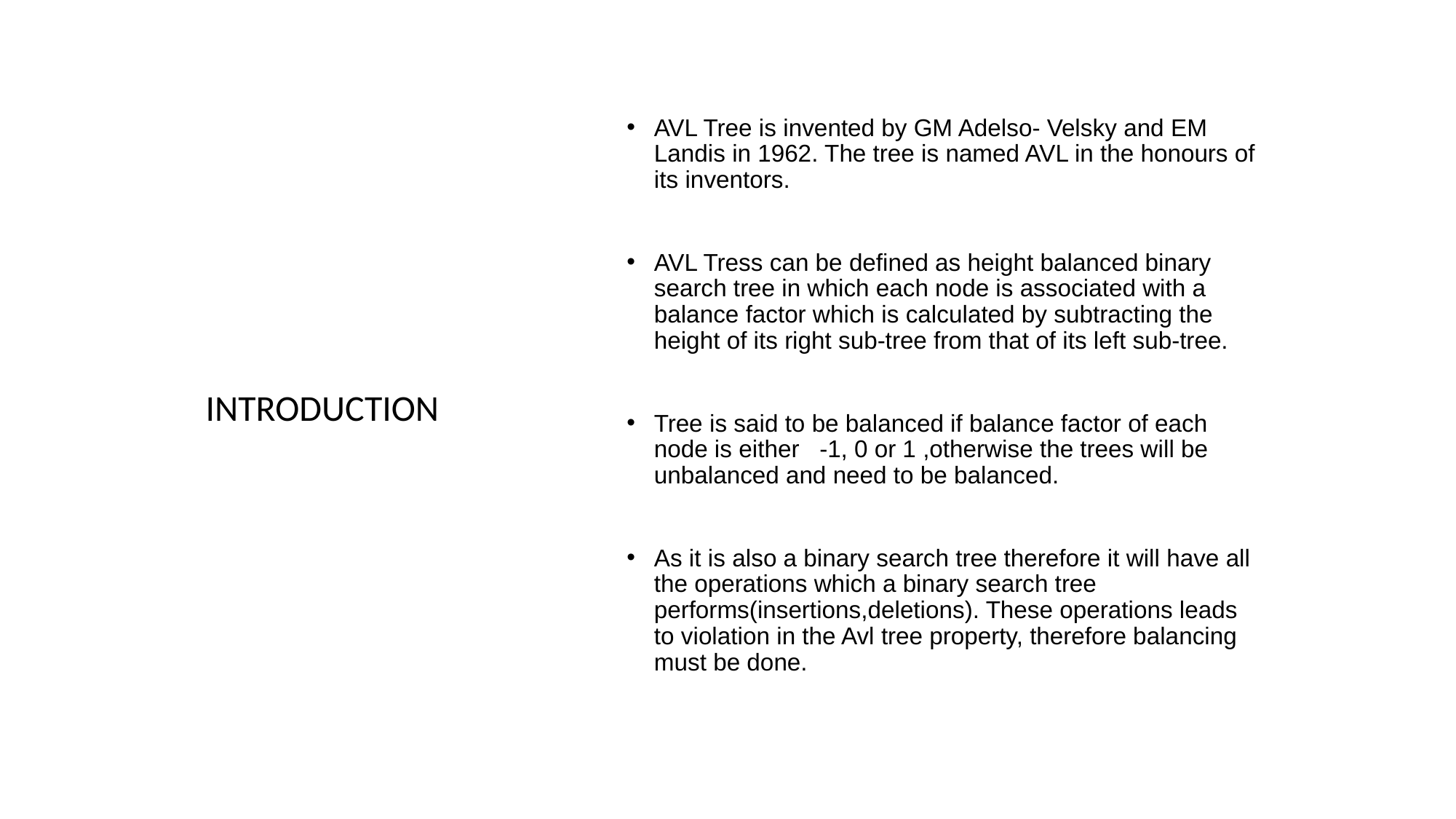

AVL Tree is invented by GM Adelso- Velsky and EM Landis in 1962. The tree is named AVL in the honours of its inventors.

AVL Tress can be defined as height balanced binary search tree in which each node is associated with a balance factor which is calculated by subtracting the height of its right sub-tree from that of its left sub-tree.

Tree is said to be balanced if balance factor of each node is either   -1, 0 or 1 ,otherwise the trees will be unbalanced and need to be balanced.

As it is also a binary search tree therefore it will have all the operations which a binary search tree performs(insertions,deletions). These operations leads to violation in the Avl tree property, therefore balancing must be done.

# INTRODUCTION